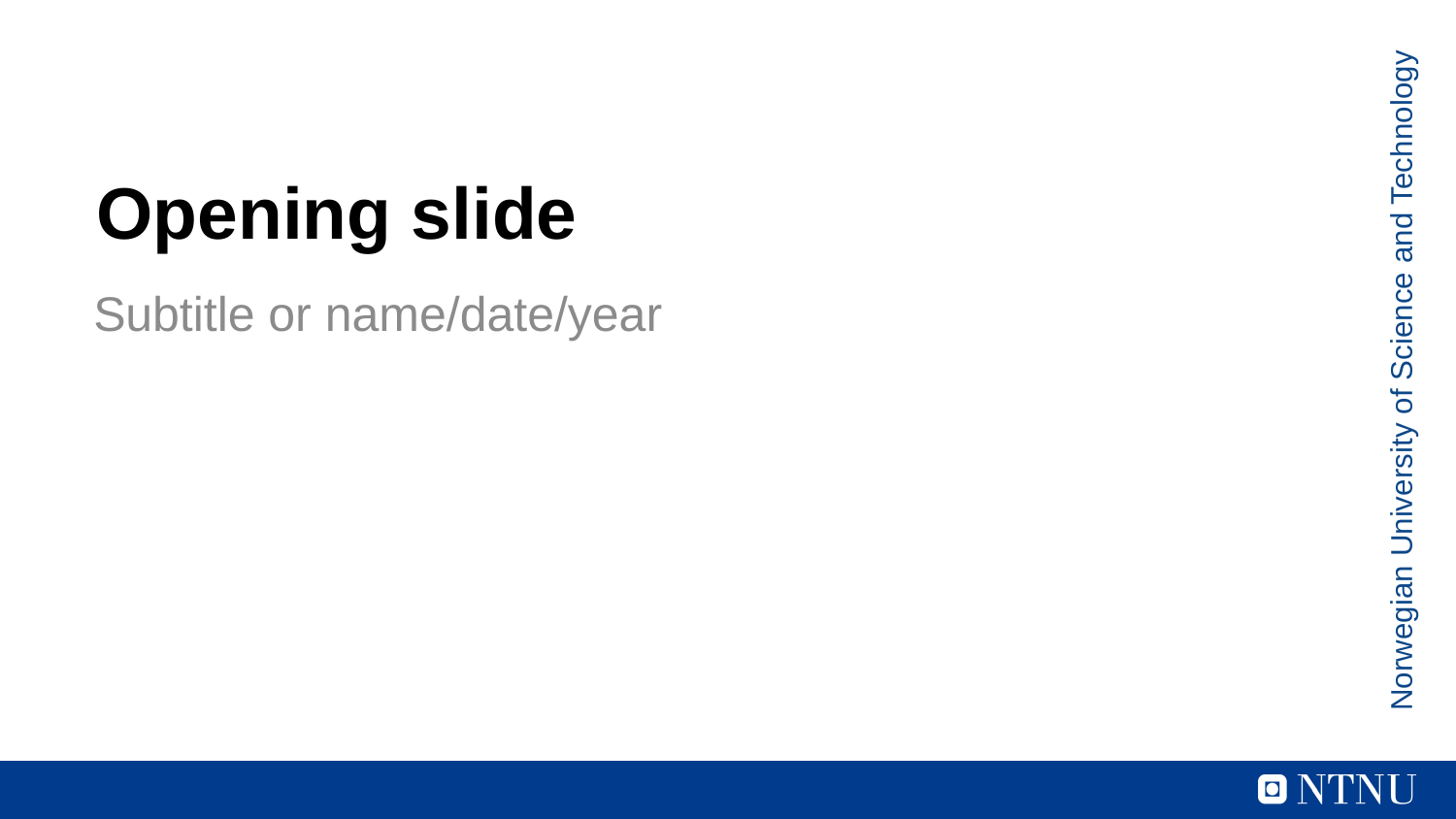

# Opening slide
Subtitle or name/date/year
Norwegian University of Science and Technology